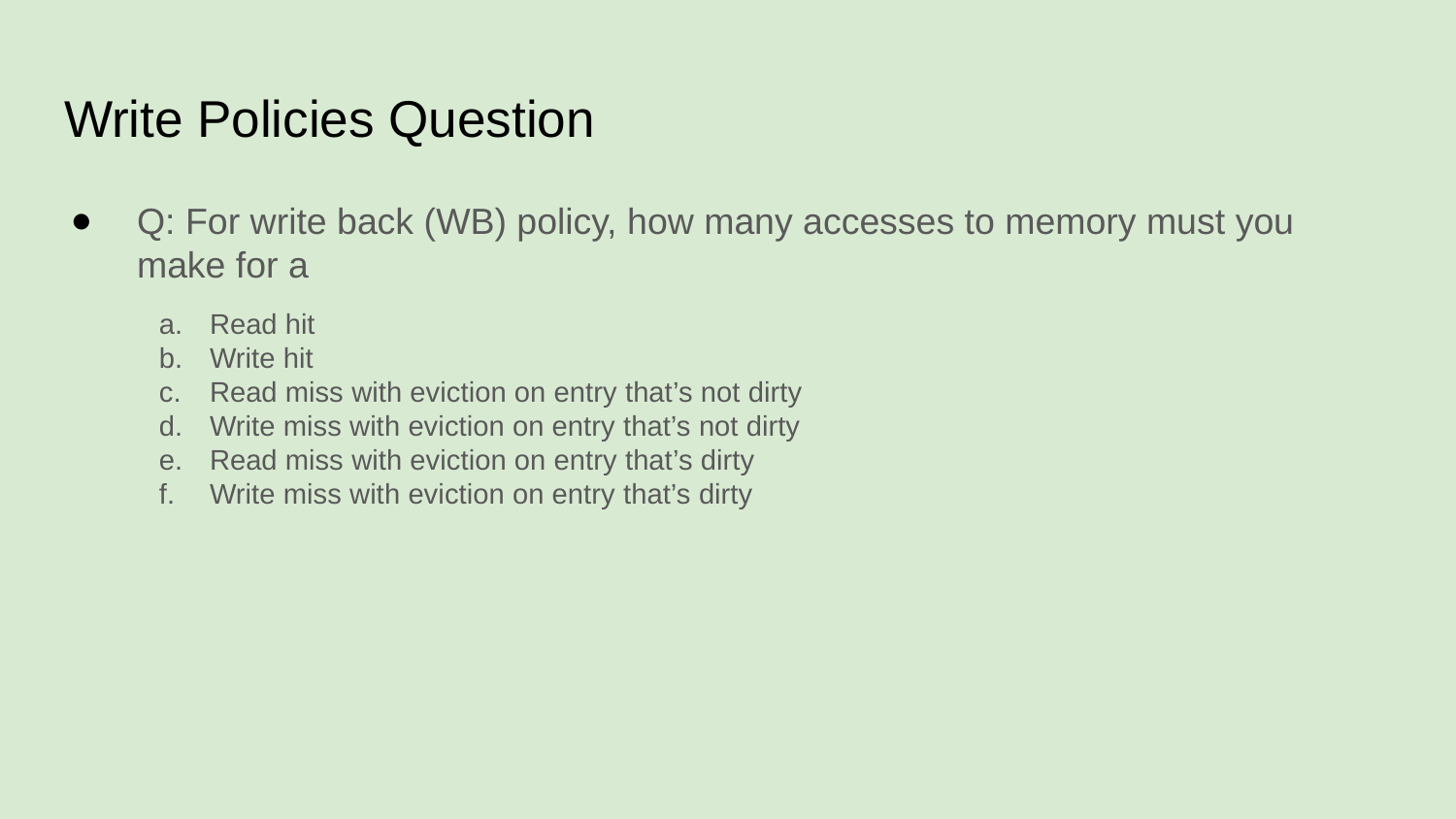

# Write Policies Question
Q: For write back (WB) policy, how many accesses to memory must you make for a
Read hit
Write hit
Read miss with eviction on entry that’s not dirty
Write miss with eviction on entry that’s not dirty
Read miss with eviction on entry that’s dirty
Write miss with eviction on entry that’s dirty